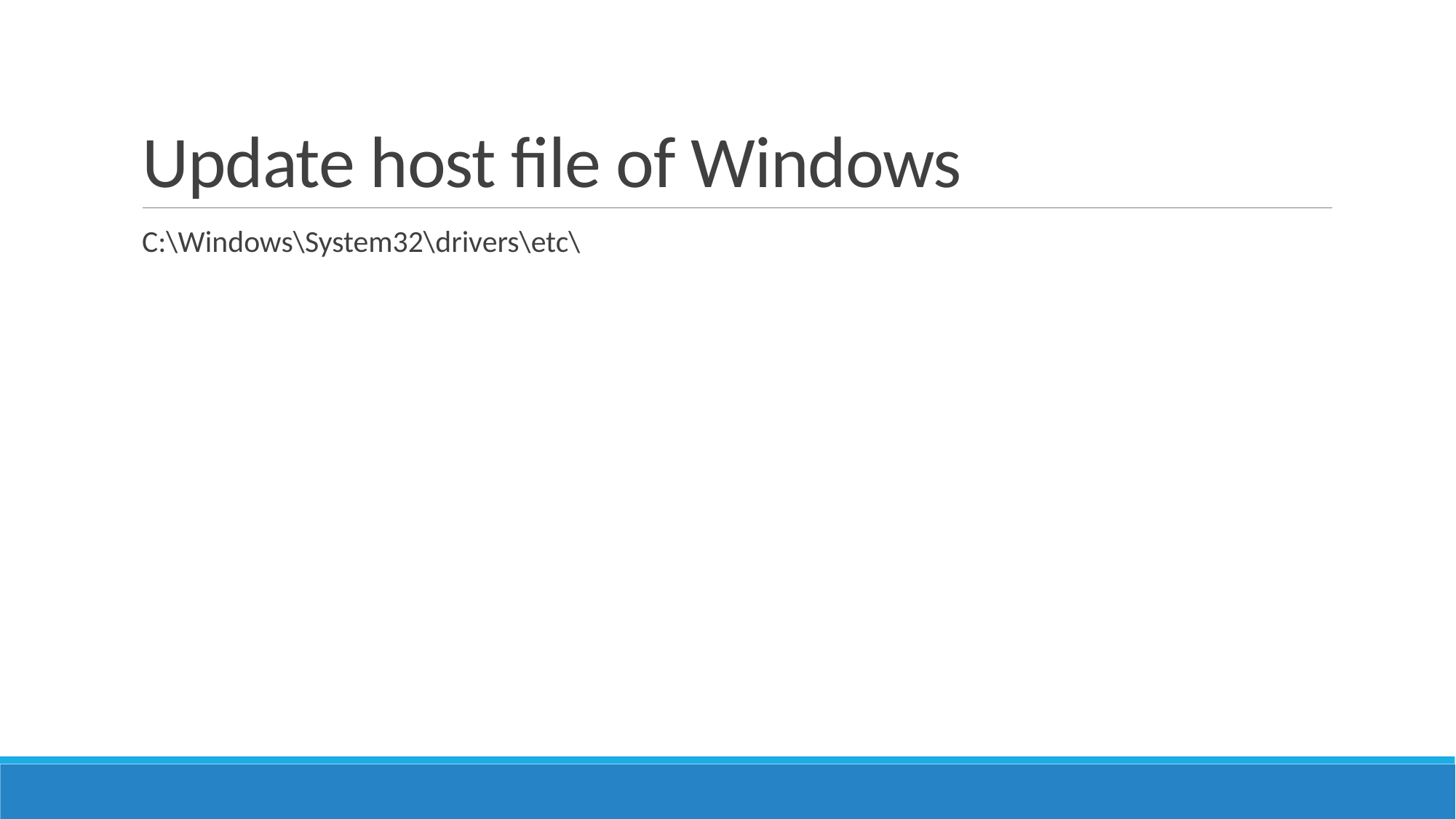

# Update host file of Windows
C:\Windows\System32\drivers\etc\